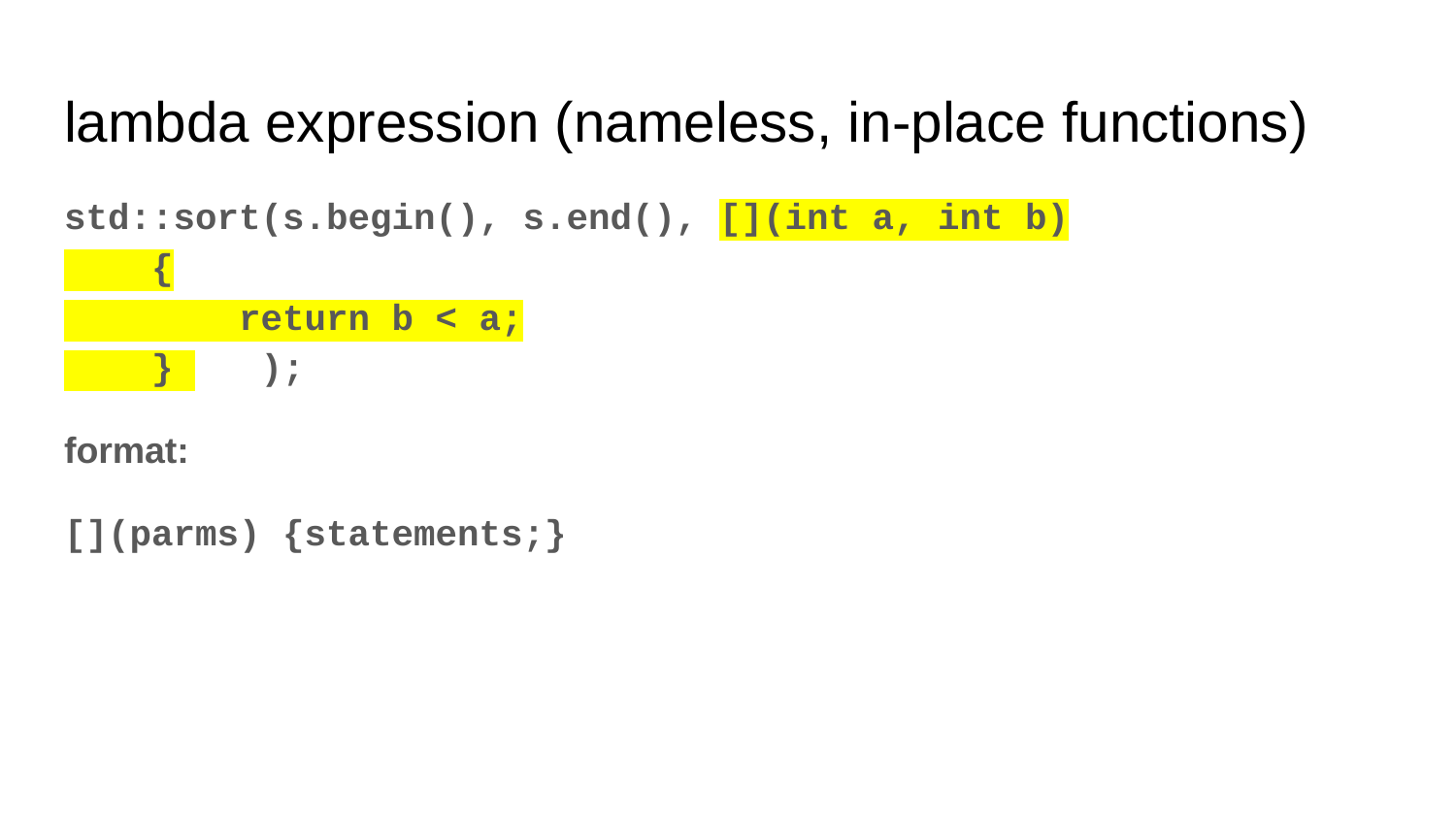

# lambda expression (nameless, in-place functions)
std::sort(s.begin(), s.end(), [](int a, int b)
    {
        return b < a;
    }    );
format:
[](parms) {statements;}